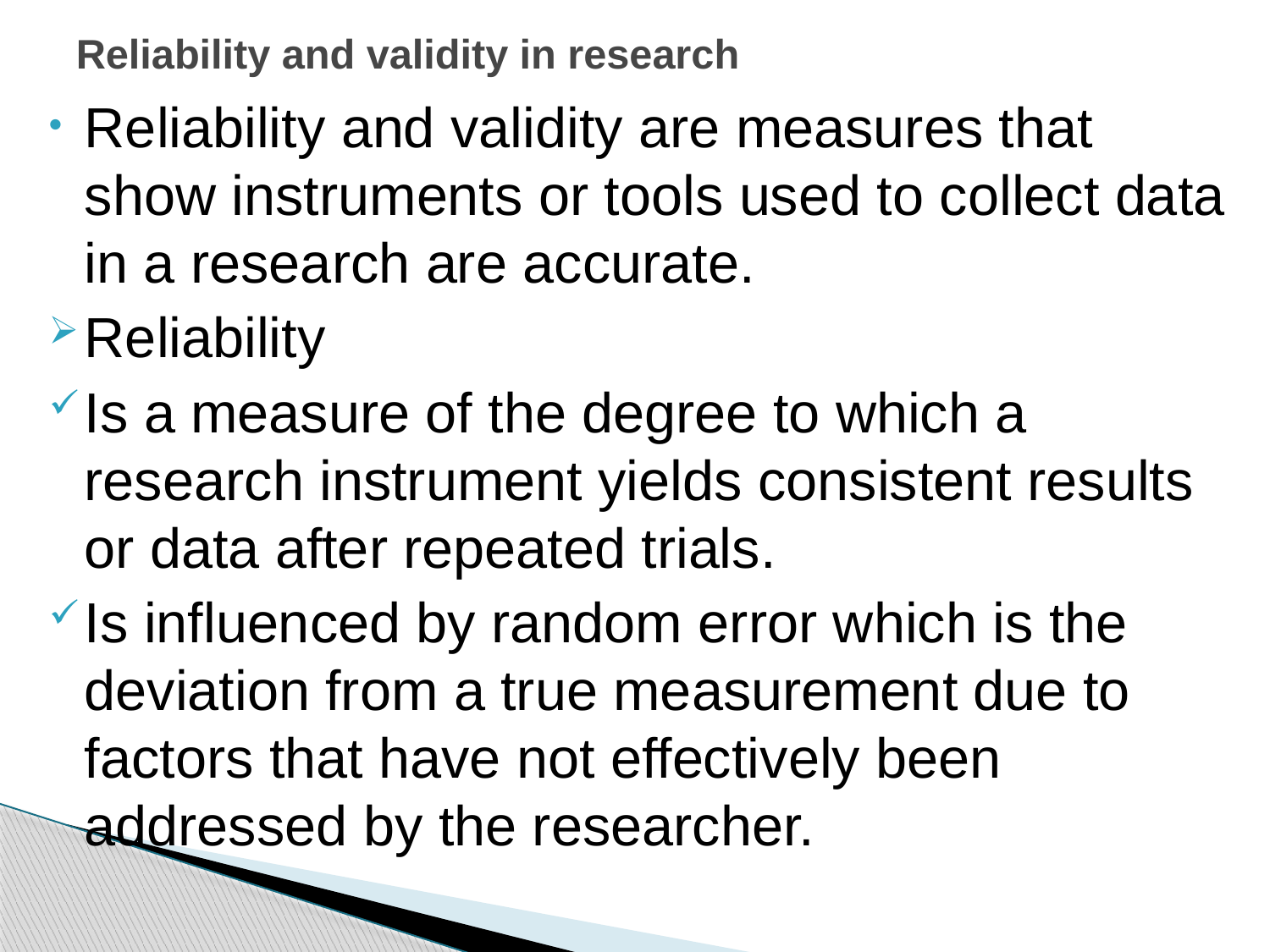

# Reliability and validity in research
Reliability and validity are measures that show instruments or tools used to collect data in a research are accurate.
Reliability
Is a measure of the degree to which a research instrument yields consistent results or data after repeated trials.
Is influenced by random error which is the deviation from a true measurement due to factors that have not effectively been addressed by the researcher.